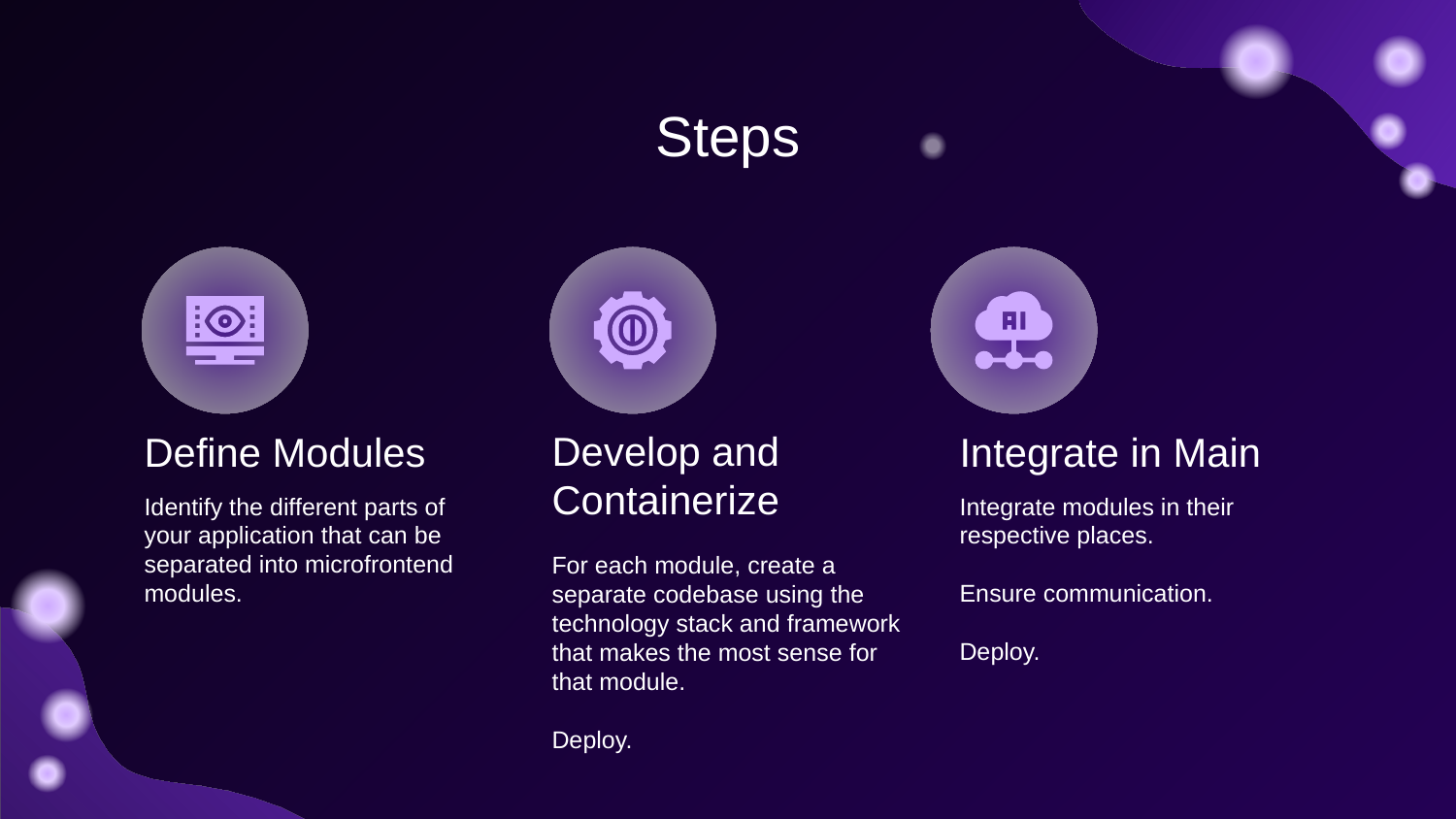

# Steps

Define Modules
Develop and Containerize
Integrate in Main
Identify the different parts of your application that can be separated into microfrontend modules.
Integrate modules in their respective places.

Ensure communication.

Deploy.
For each module, create a separate codebase using the technology stack and framework that makes the most sense for that module.

Deploy.